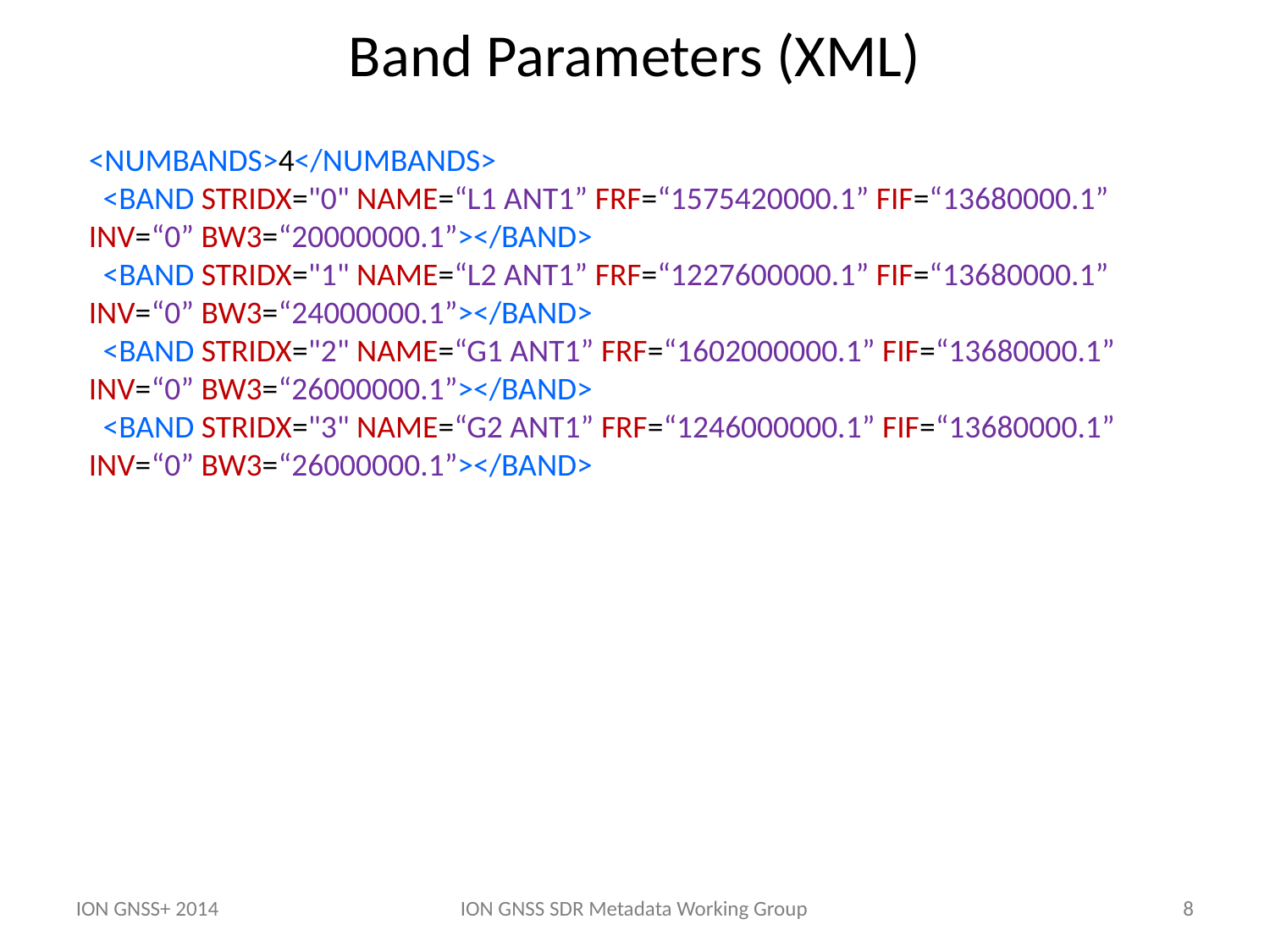

Band Parameters (XML)
<NUMBANDS>4</NUMBANDS>
  <BAND STRIDX="0" NAME=“L1 ANT1” FRF=“1575420000.1” FIF=“13680000.1” INV=“0” BW3=“20000000.1”></BAND>
  <BAND STRIDX="1" NAME=“L2 ANT1” FRF=“1227600000.1” FIF=“13680000.1” INV=“0” BW3=“24000000.1”></BAND>
  <BAND STRIDX="2" NAME=“G1 ANT1” FRF=“1602000000.1” FIF=“13680000.1” INV=“0” BW3=“26000000.1”></BAND>
  <BAND STRIDX="3" NAME=“G2 ANT1” FRF=“1246000000.1” FIF=“13680000.1” INV=“0” BW3=“26000000.1”></BAND>